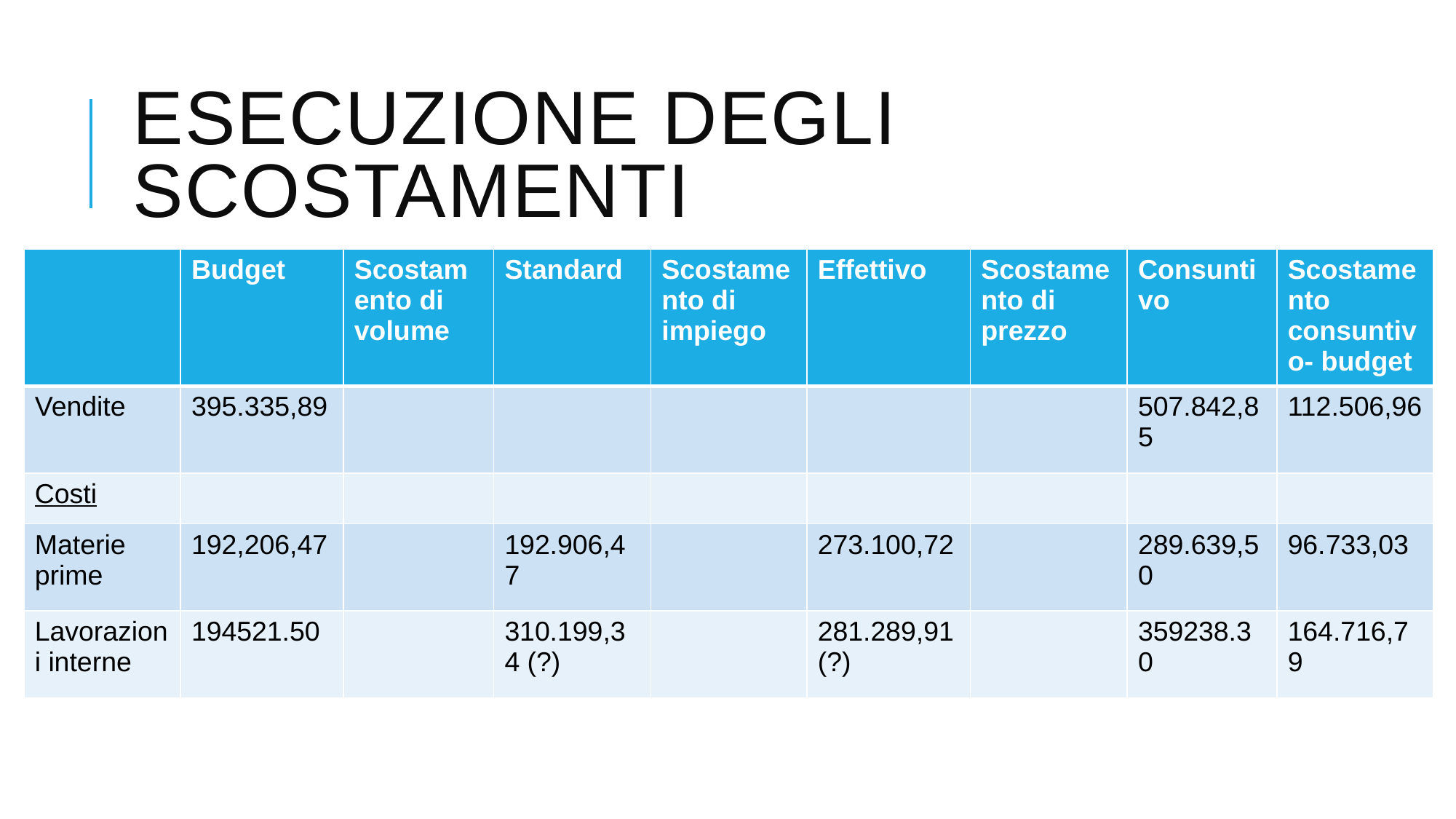

# Esecuzione degli scostamenti
|  | Budget | Scostamento di volume | Standard | Scostamento di impiego | Effettivo | Scostamento di prezzo | Consuntivo | Scostamento consuntivo- budget |
| --- | --- | --- | --- | --- | --- | --- | --- | --- |
| Vendite | 395.335,89 |  |  |  |  |  | 507.842,85 | 112.506,96 |
| Costi |  |  |  |  |  |  |  |  |
| Materie prime | 192,206,47 |  | 192.906,47 |  | 273.100,72 |  | 289.639,50 | 96.733,03 |
| Lavorazioni interne | 194521.50 |  | 310.199,34 (?) |  | 281.289,91 (?) |  | 359238.30 | 164.716,79 |